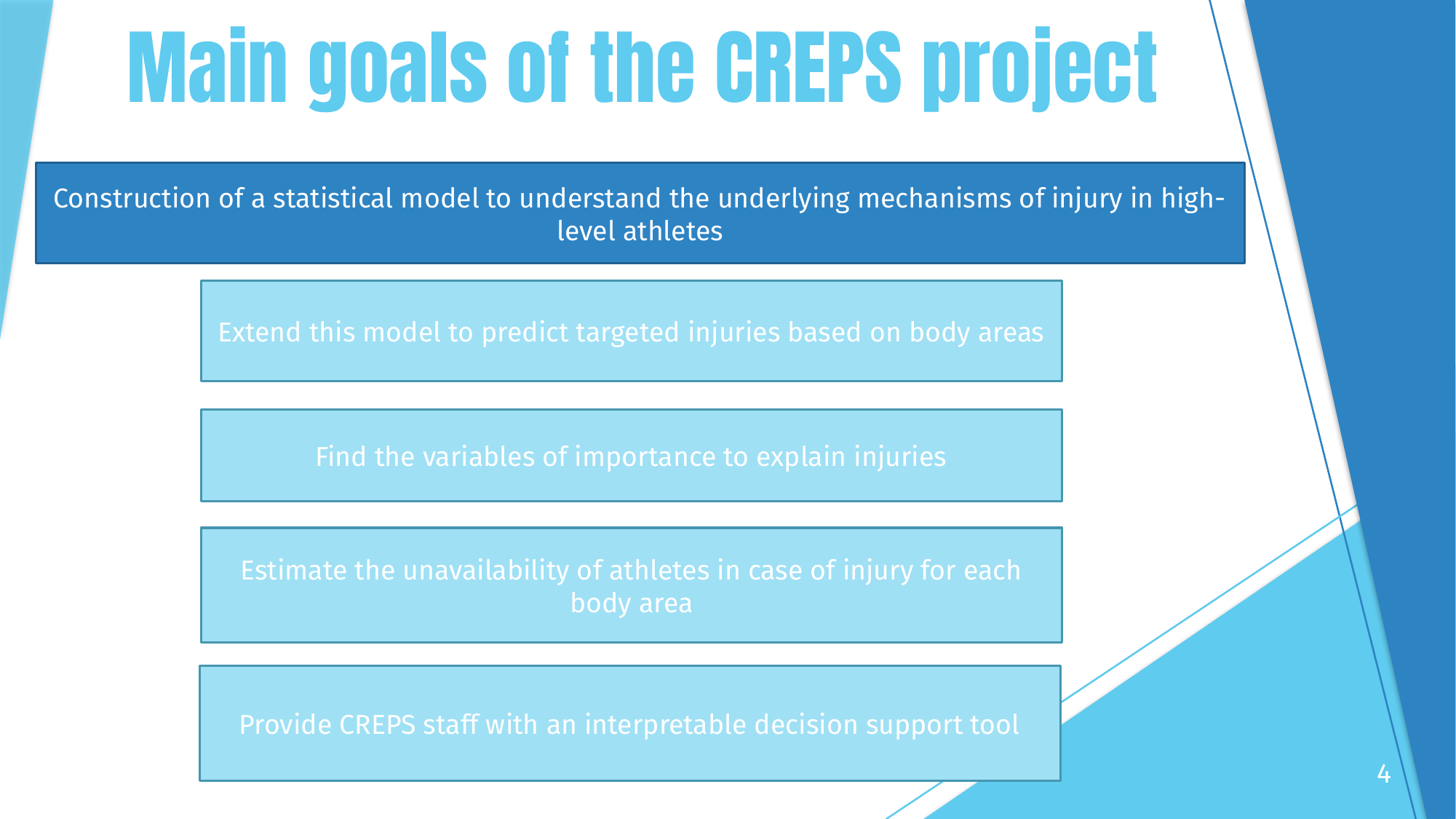

# Main goals of the CREPS project

Construction of a statistical model to understand the underlying mechanisms of injury in high-level athletes

Extend this model to predict targeted injuries based on body areas

Find the variables of importance to explain injuries

Estimate the unavailability of athletes in case of injury for each body area
Provide CREPS staff with an interpretable decision support tool
4